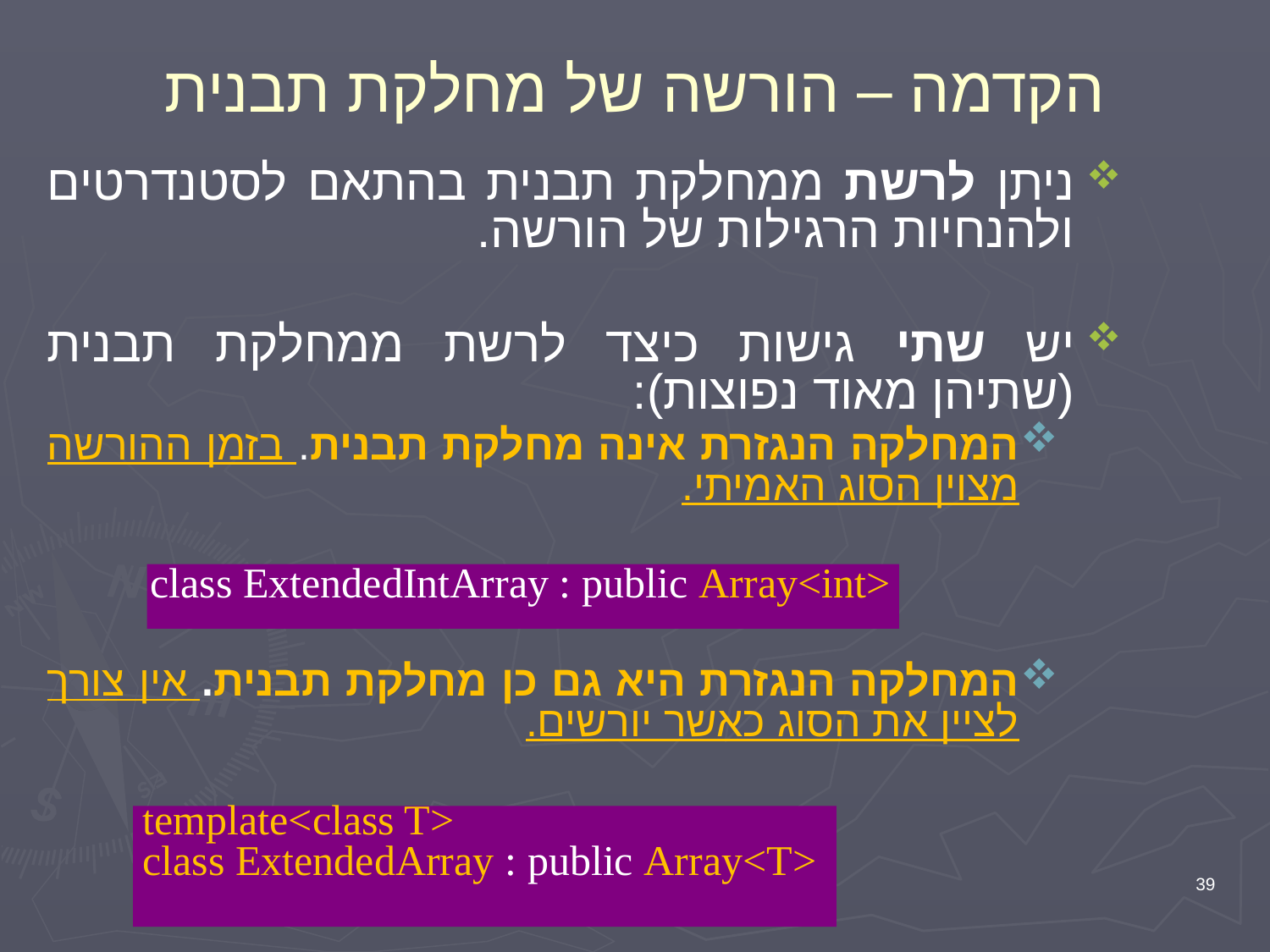

# הקדמה – הורשה של מחלקת תבנית
ניתן לרשת ממחלקת תבנית בהתאם לסטנדרטים ולהנחיות הרגילות של הורשה.

יש שתי גישות כיצד לרשת ממחלקת תבנית (שתיהן מאוד נפוצות):
המחלקה הנגזרת אינה מחלקת תבנית. בזמן ההורשה מצוין הסוג האמיתי.

   class ExtendedIntArray : public Array<int>

המחלקה הנגזרת היא גם כן מחלקת תבנית. אין צורך לציין את הסוג כאשר יורשים.

   template<class T>
   class ExtendedArray : public Array<T>

39